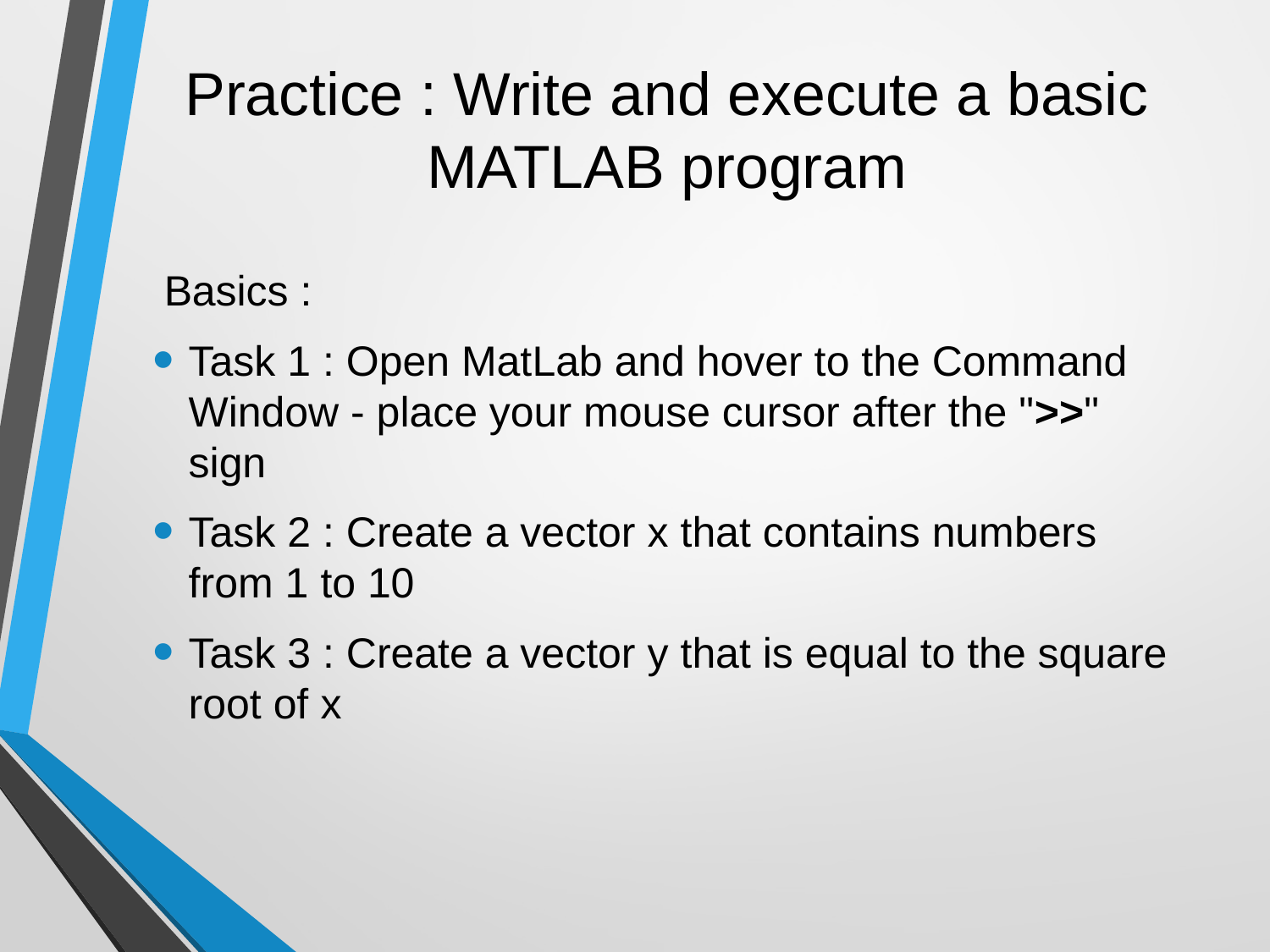

# Practice : Write and execute a basic MATLAB program
Basics :
Task 1 : Open MatLab and hover to the Command Window - place your mouse cursor after the ">>" sign
Task 2 : Create a vector x that contains numbers from 1 to 10
Task 3 : Create a vector y that is equal to the square root of x